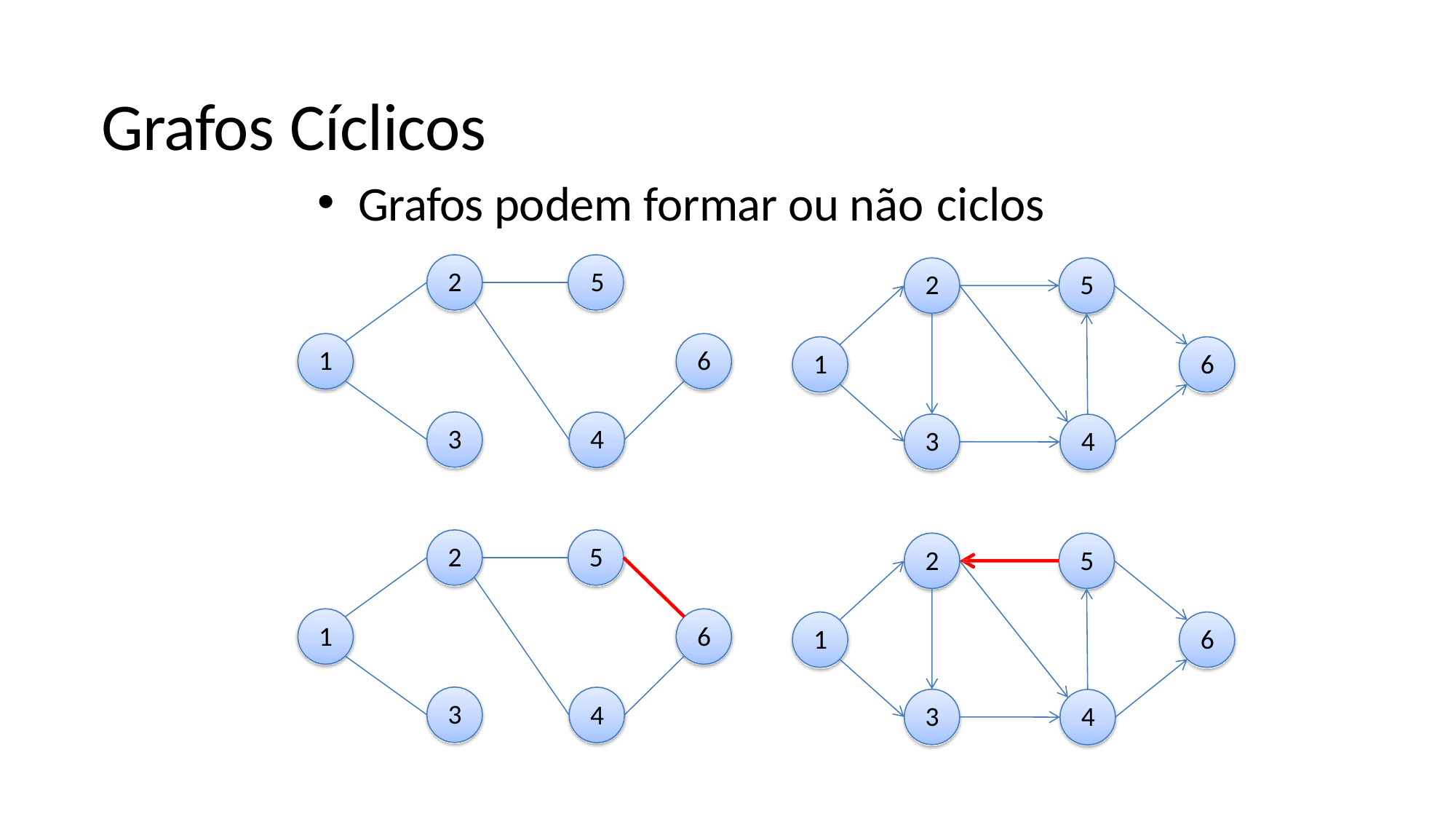

# Grafos Cíclicos
Grafos podem formar ou não ciclos

2	5
2
5

1
6
1
6

3
4
3
4

2
5
2
5

1
6
1
6

3
4
3
4